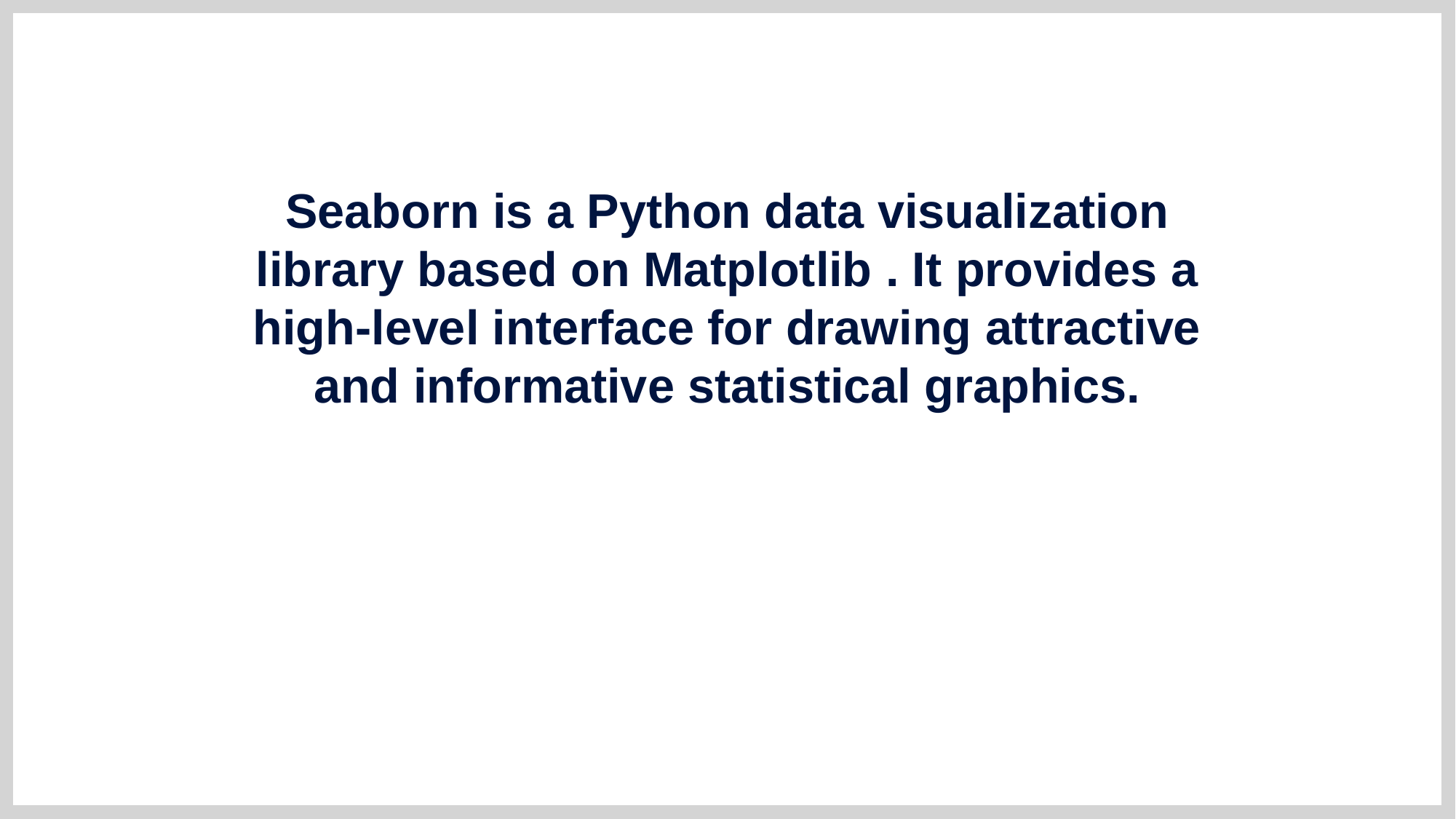

Seaborn is a Python data visualization library based on Matplotlib . It provides a high-level interface for drawing attractive and informative statistical graphics.